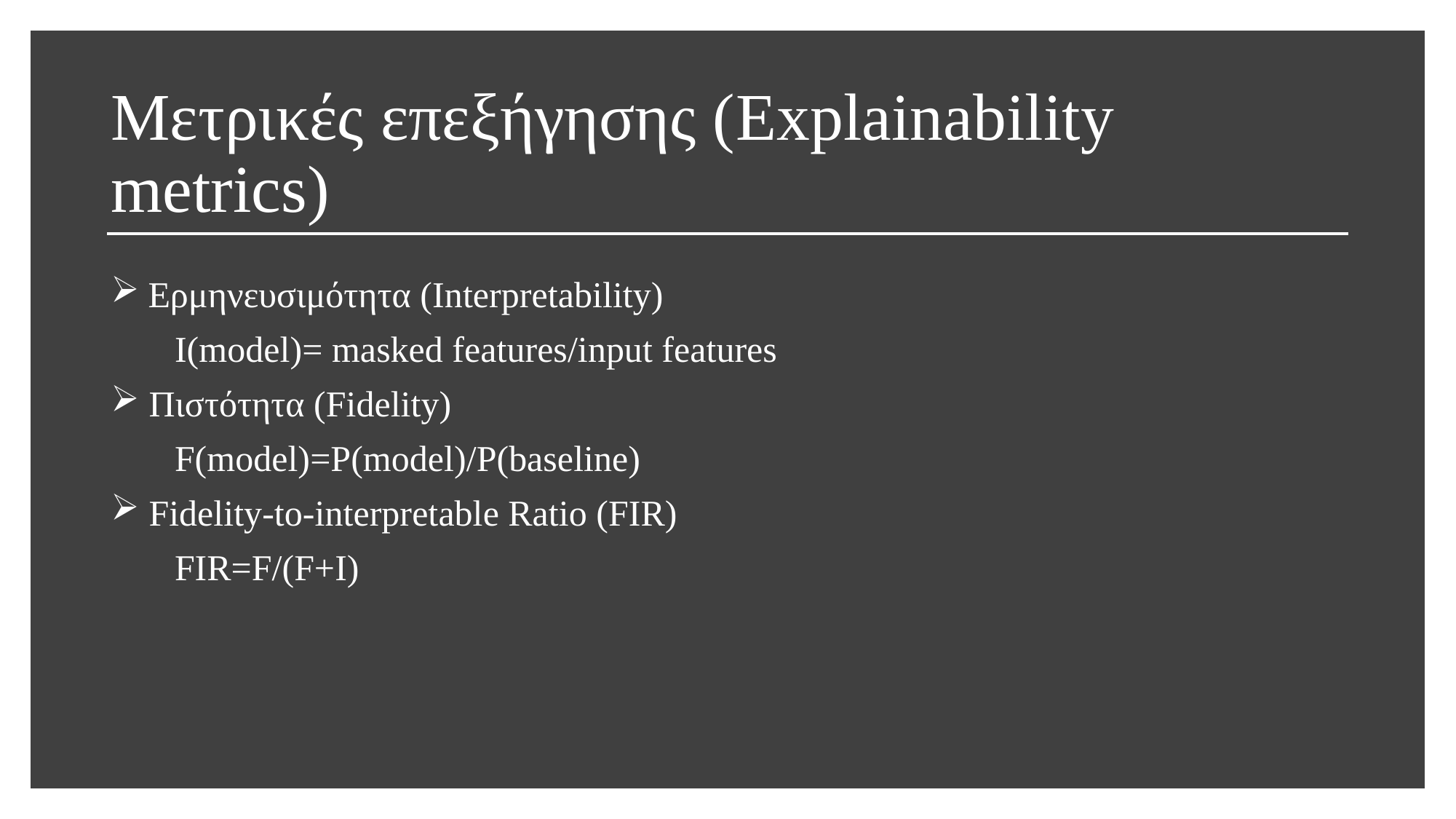

# Μετρικές επεξήγησης (Explainability metrics)
 Ερμηνευσιμότητα (Interpretability)
       I(model)= masked features/input features
 Πιστότητα (Fidelity)
       F(model)=P(model)/P(baseline)
 Fidelity-to-interpretable Ratio (FIR)
       FIR=F/(F+I)